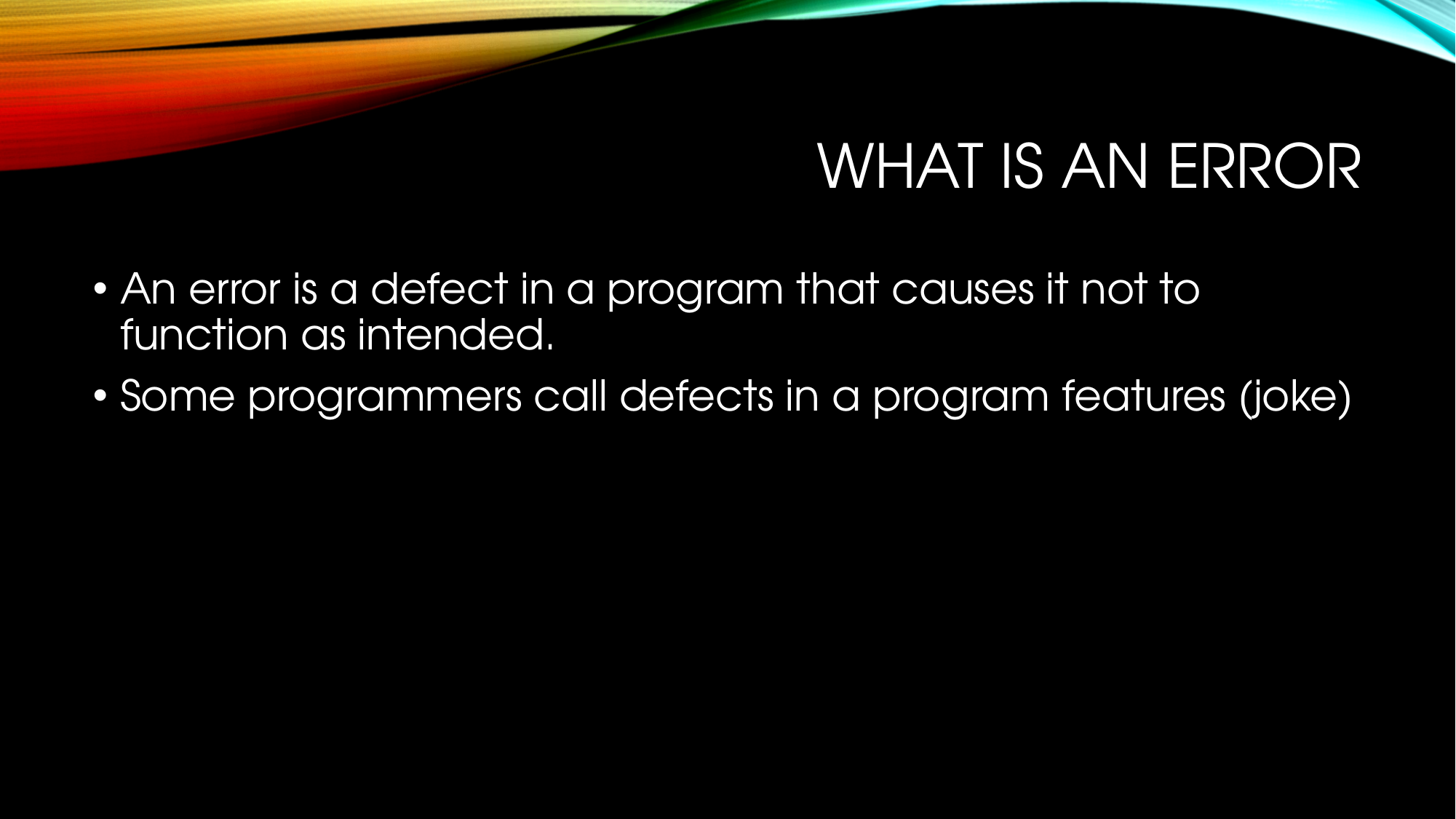

# What is an Error
An error is a defect in a program that causes it not to function as intended.
Some programmers call defects in a program features (joke)